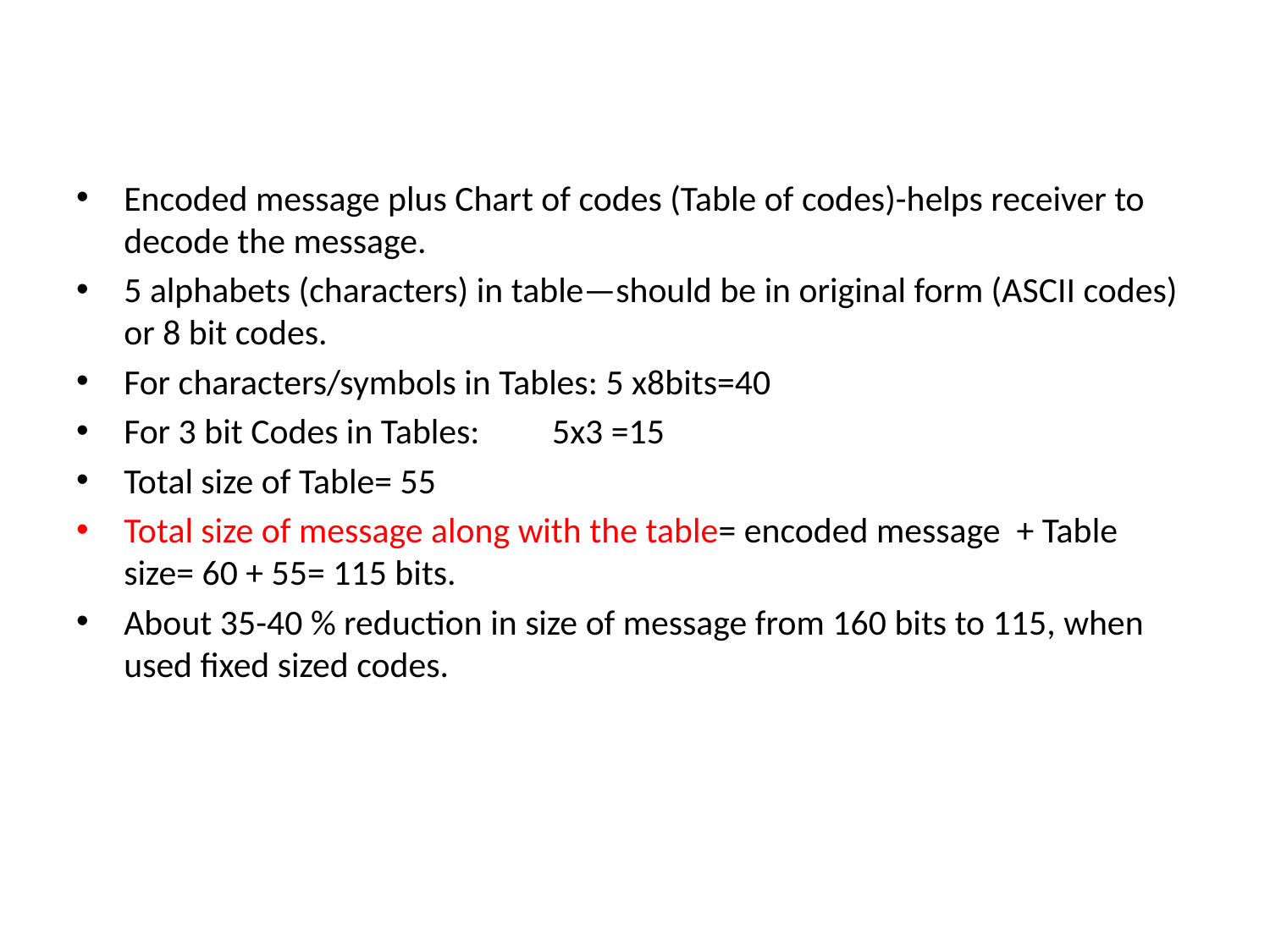

#
Encoded message plus Chart of codes (Table of codes)-helps receiver to decode the message.
5 alphabets (characters) in table—should be in original form (ASCII codes) or 8 bit codes.
For characters/symbols in Tables: 5 x8bits=40
For 3 bit Codes in Tables:         5x3 =15
Total size of Table= 55
Total size of message along with the table= encoded message  + Table size= 60 + 55= 115 bits.
About 35-40 % reduction in size of message from 160 bits to 115, when used fixed sized codes.